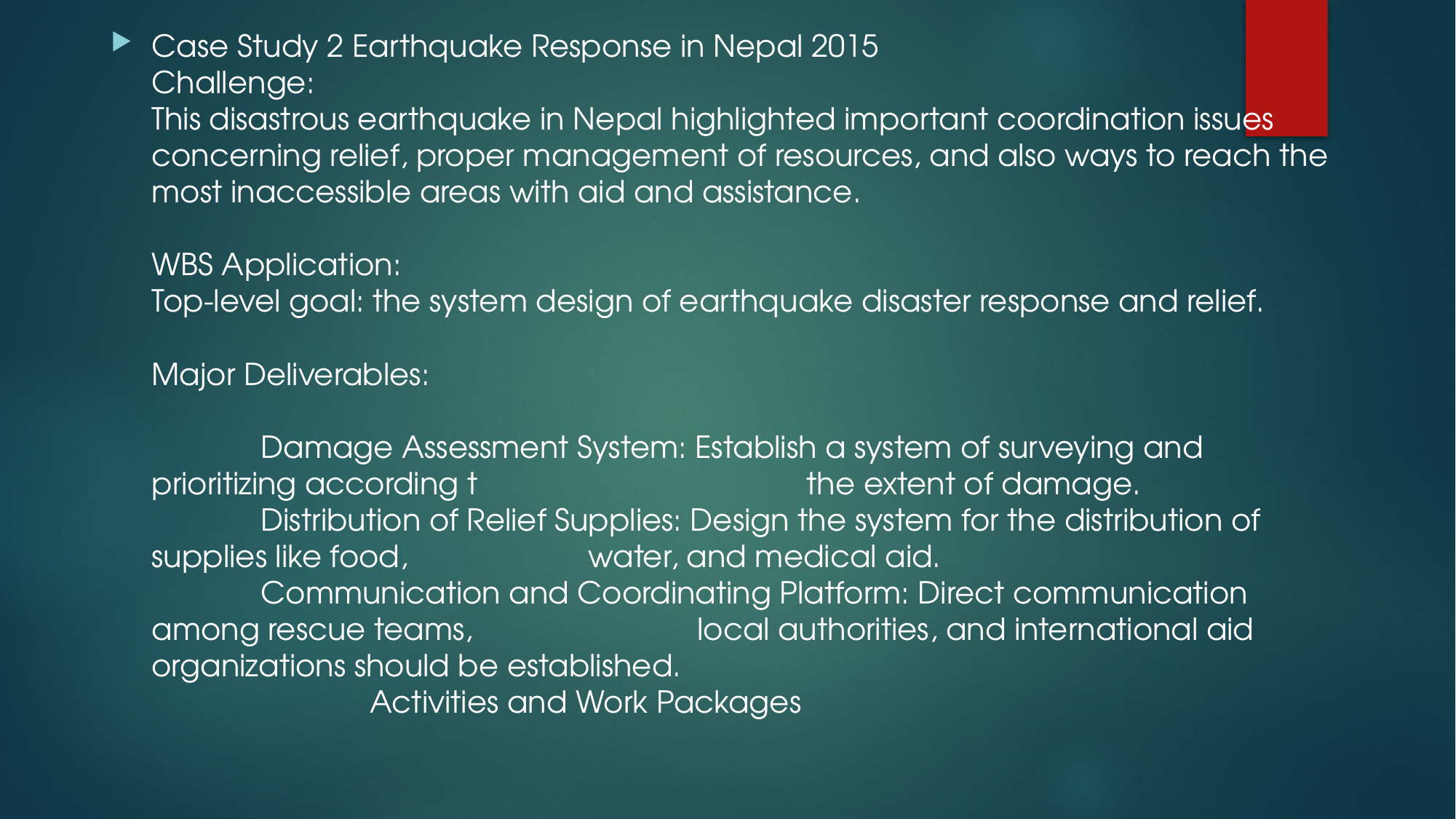

Case Study 2 Earthquake Response in Nepal 2015
Challenge:
This disastrous earthquake in Nepal highlighted important coordination issues concerning relief, proper management of resources, and also ways to reach the most inaccessible areas with aid and assistance.
WBS Application:
Top-level goal: the system design of earthquake disaster response and relief.
Major Deliverables:
	Damage Assessment System: Establish a system of surveying and prioritizing according t 			the extent of damage.
	Distribution of Relief Supplies: Design the system for the distribution of supplies like food, 		water, and medical aid.
	Communication and Coordinating Platform: Direct communication among rescue teams, 		local authorities, and international aid organizations should be established.
		Activities and Work Packages